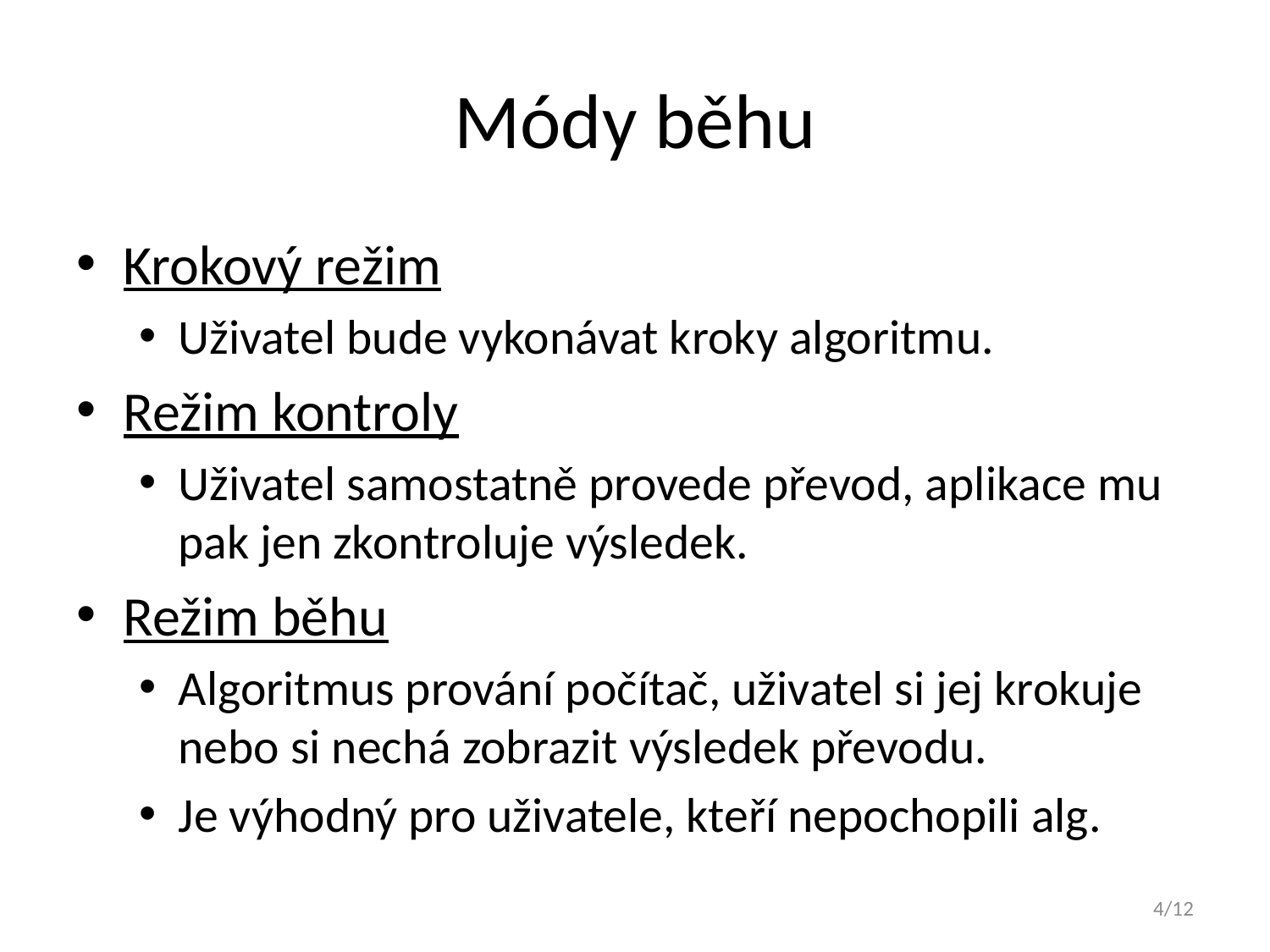

# Módy běhu
Krokový režim
Uživatel bude vykonávat kroky algoritmu.
Režim kontroly
Uživatel samostatně provede převod, aplikace mu pak jen zkontroluje výsledek.
Režim běhu
Algoritmus prování počítač, uživatel si jej krokuje nebo si nechá zobrazit výsledek převodu.
Je výhodný pro uživatele, kteří nepochopili alg.

4/12